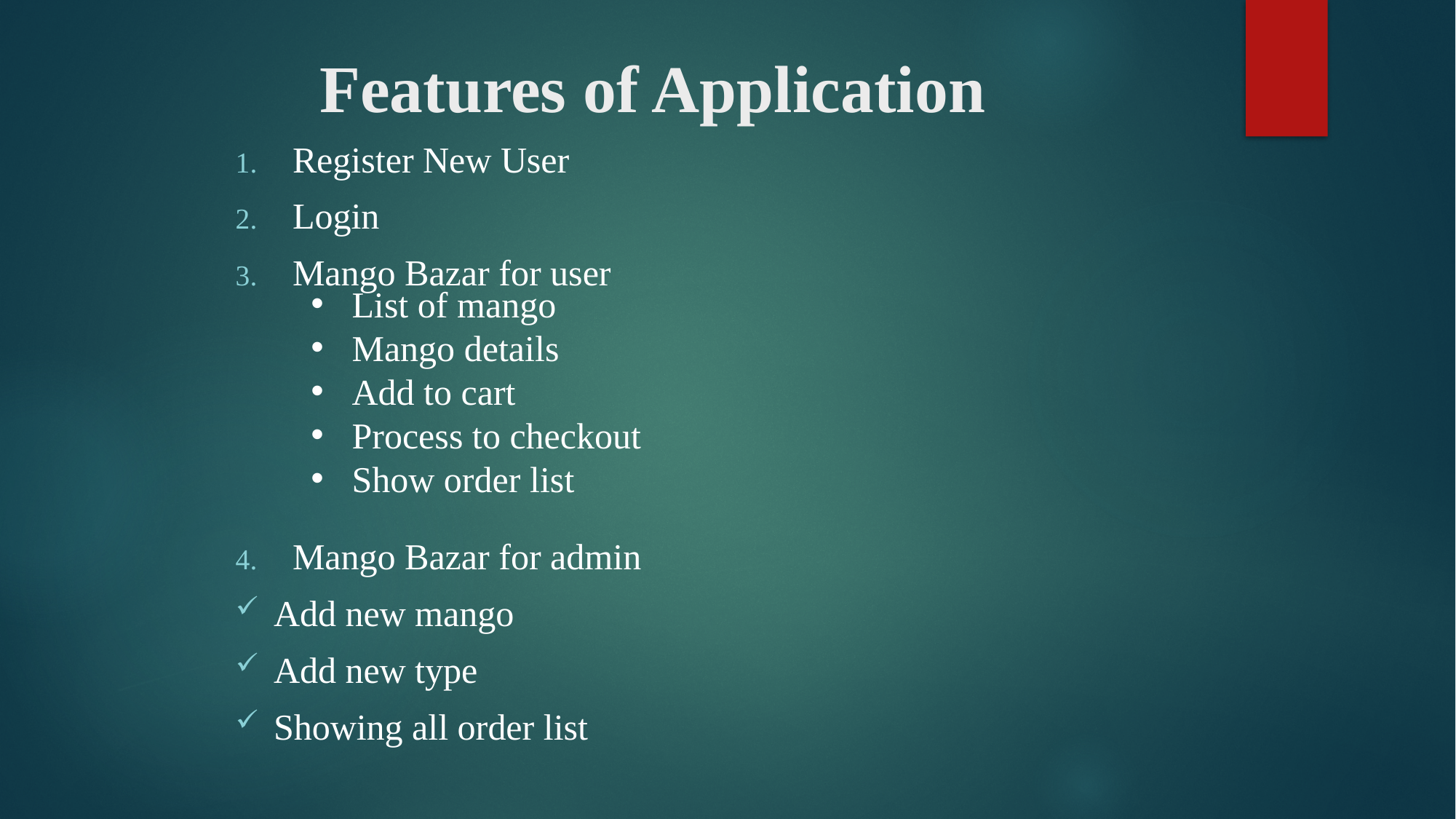

# Features of Application
Register New User
Login
Mango Bazar for user

Mango Bazar for admin
Add new mango
Add new type
Showing all order list

List of mango
Mango details
Add to cart
Process to checkout
Show order list